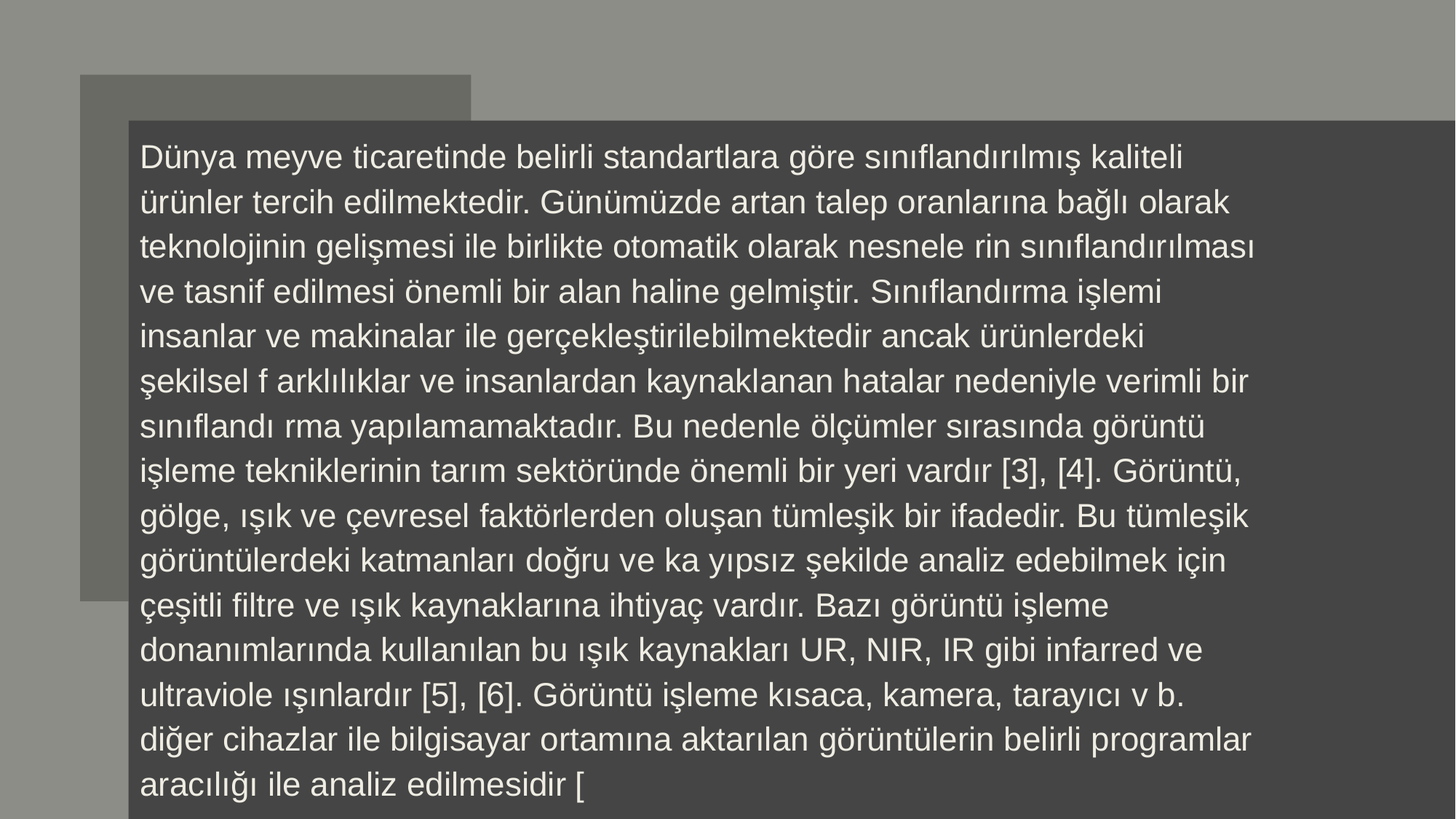

Dünya meyve ticaretinde belirli standartlara göre sınıflandırılmış kaliteli ürünler tercih edilmektedir. Günümüzde artan talep oranlarına bağlı olarak teknolojinin gelişmesi ile birlikte otomatik olarak nesnele rin sınıflandırılması ve tasnif edilmesi önemli bir alan haline gelmiştir. Sınıflandırma işlemi insanlar ve makinalar ile gerçekleştirilebilmektedir ancak ürünlerdeki şekilsel f arklılıklar ve insanlardan kaynaklanan hatalar nedeniyle verimli bir sınıflandı rma yapılamamaktadır. Bu nedenle ölçümler sırasında görüntü işleme tekniklerinin tarım sektöründe önemli bir yeri vardır [3], [4]. Görüntü, gölge, ışık ve çevresel faktörlerden oluşan tümleşik bir ifadedir. Bu tümleşik görüntülerdeki katmanları doğru ve ka yıpsız şekilde analiz edebilmek için çeşitli filtre ve ışık kaynaklarına ihtiyaç vardır. Bazı görüntü işleme donanımlarında kullanılan bu ışık kaynakları UR, NIR, IR gibi infarred ve ultraviole ışınlardır [5], [6]. Görüntü işleme kısaca, kamera, tarayıcı v b. diğer cihazlar ile bilgisayar ortamına aktarılan görüntülerin belirli programlar aracılığı ile analiz edilmesidir [